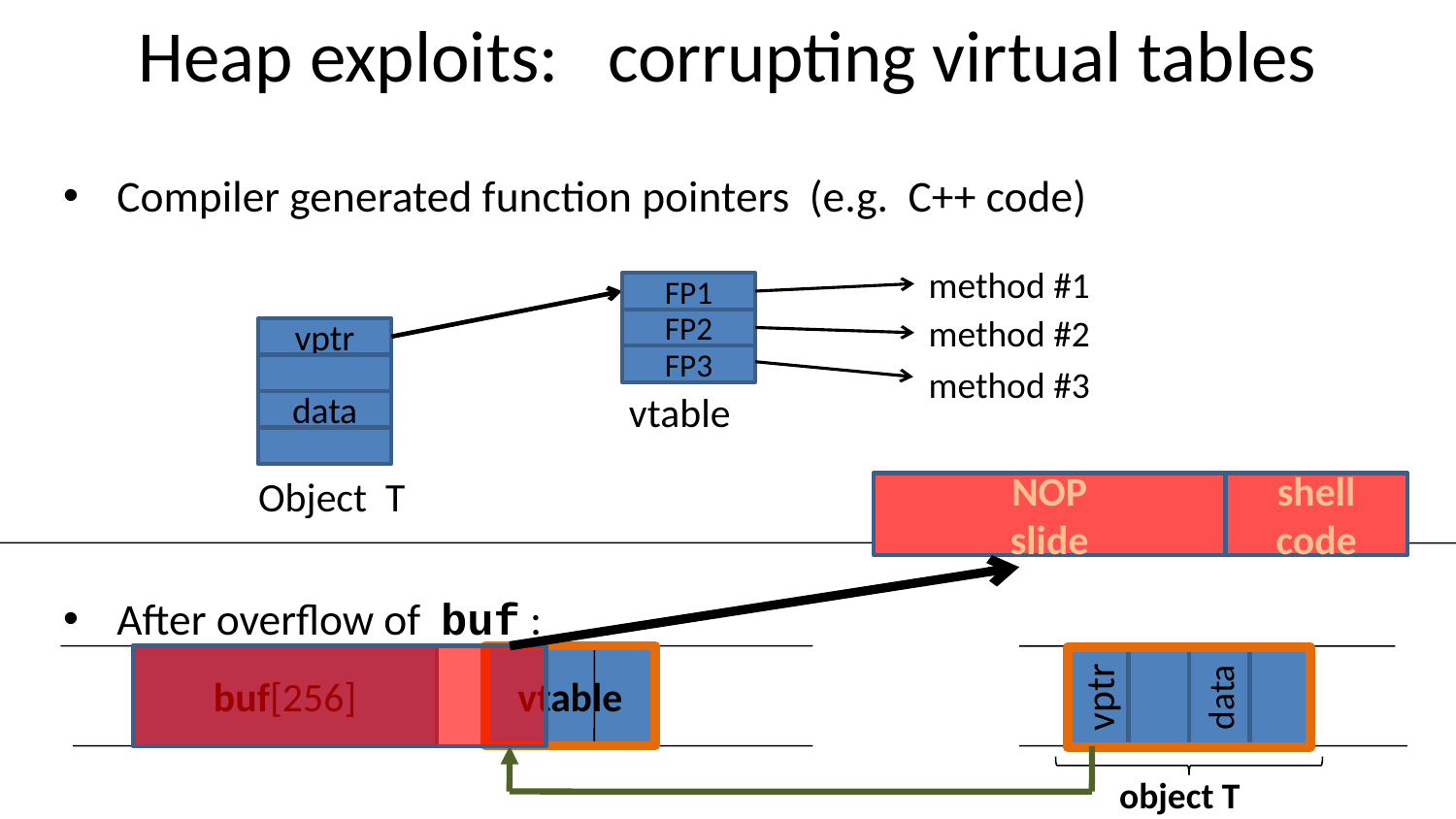

# Heap exploits:   corrupting virtual tables
Compiler generated function pointers  (e.g.  C++ code)

After overflow of  buf :
method #1
FP1
method #2
FP2
vptr
FP3

method #3
vtable
data

Object  T
NOP
slide
shell
code

buf[256]
vtable

vptr

data

object T